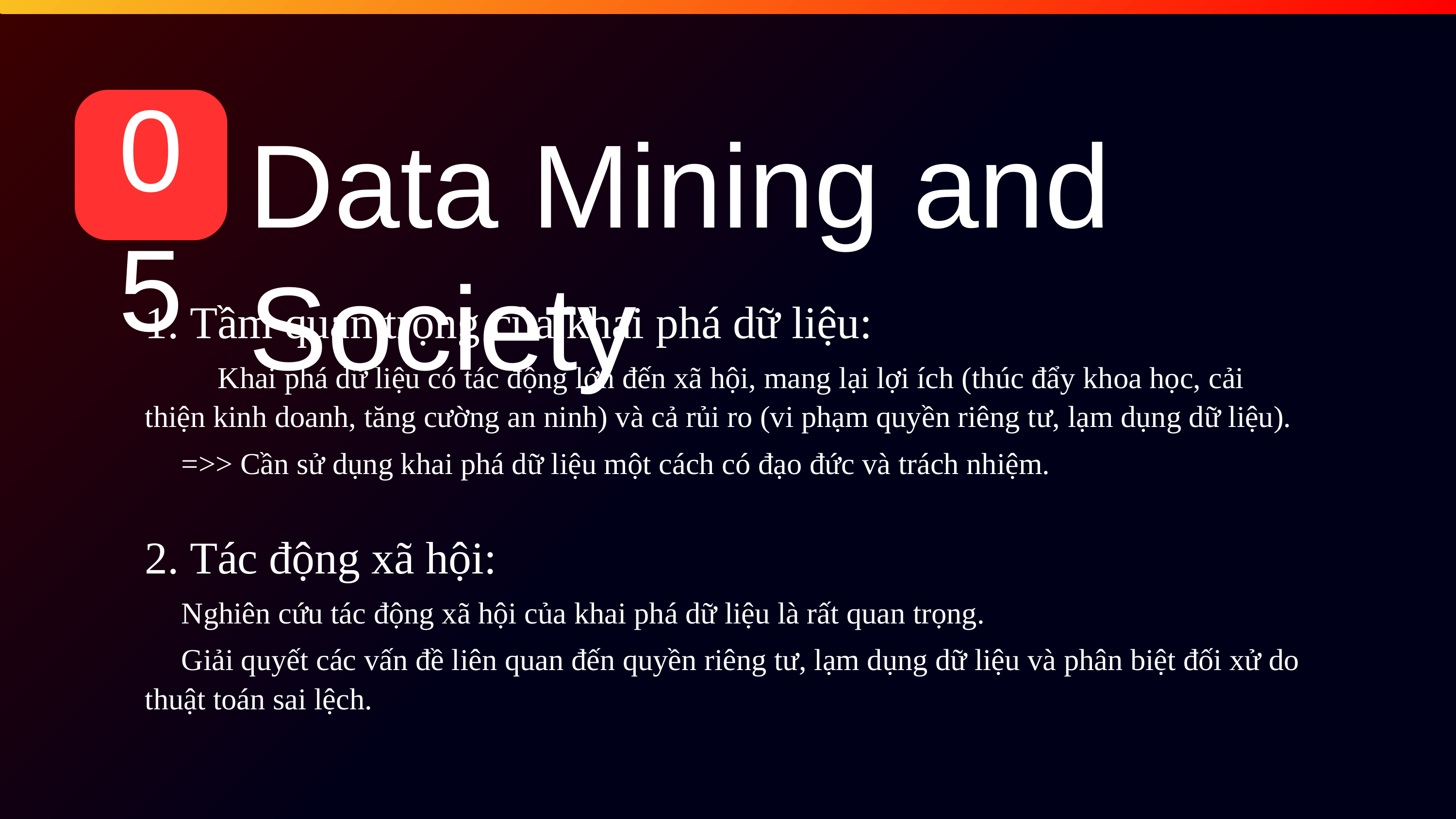

05

Data Mining and Society
1. Tầm quan trọng của khai phá dữ liệu:
	Khai phá dữ liệu có tác động lớn đến xã hội, mang lại lợi ích (thúc đẩy khoa học, cải thiện kinh doanh, tăng cường an ninh) và cả rủi ro (vi phạm quyền riêng tư, lạm dụng dữ liệu).
=>> Cần sử dụng khai phá dữ liệu một cách có đạo đức và trách nhiệm.

2. Tác động xã hội:
Nghiên cứu tác động xã hội của khai phá dữ liệu là rất quan trọng.
Giải quyết các vấn đề liên quan đến quyền riêng tư, lạm dụng dữ liệu và phân biệt đối xử do thuật toán sai lệch.